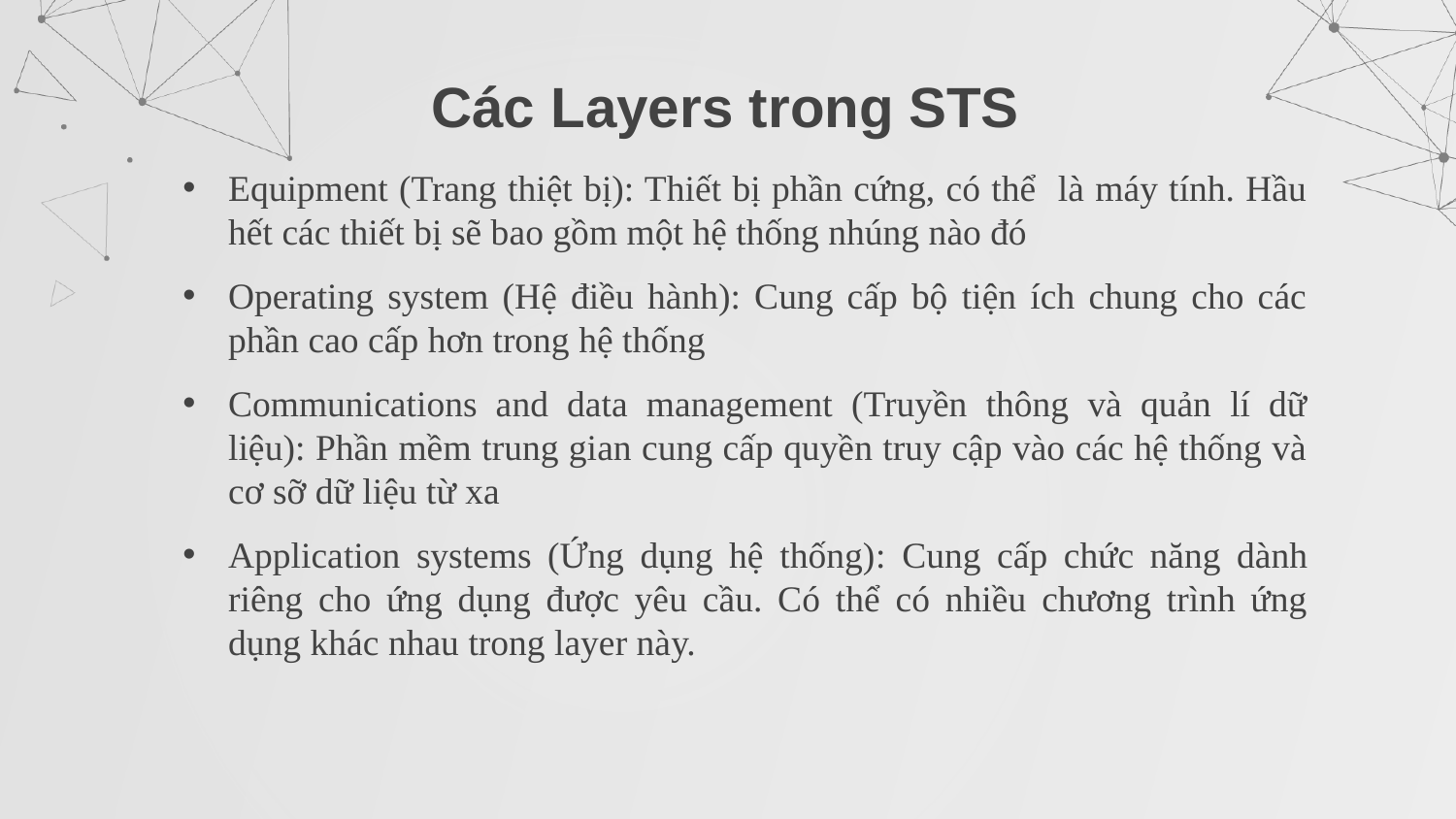

Các Layers trong STS
Equipment (Trang thiệt bị): Thiết bị phần cứng, có thể  là máy tính. Hầu hết các thiết bị sẽ bao gồm một hệ thống nhúng nào đó
Operating system (Hệ điều hành): Cung cấp bộ tiện ích chung cho các phần cao cấp hơn trong hệ thống
Communications and data management (Truyền thông và quản lí dữ liệu): Phần mềm trung gian cung cấp quyền truy cập vào các hệ thống và cơ sỡ dữ liệu từ xa
Application systems (Ứng dụng hệ thống): Cung cấp chức năng dành riêng cho ứng dụng được yêu cầu. Có thể có nhiều chương trình ứng dụng khác nhau trong layer này.